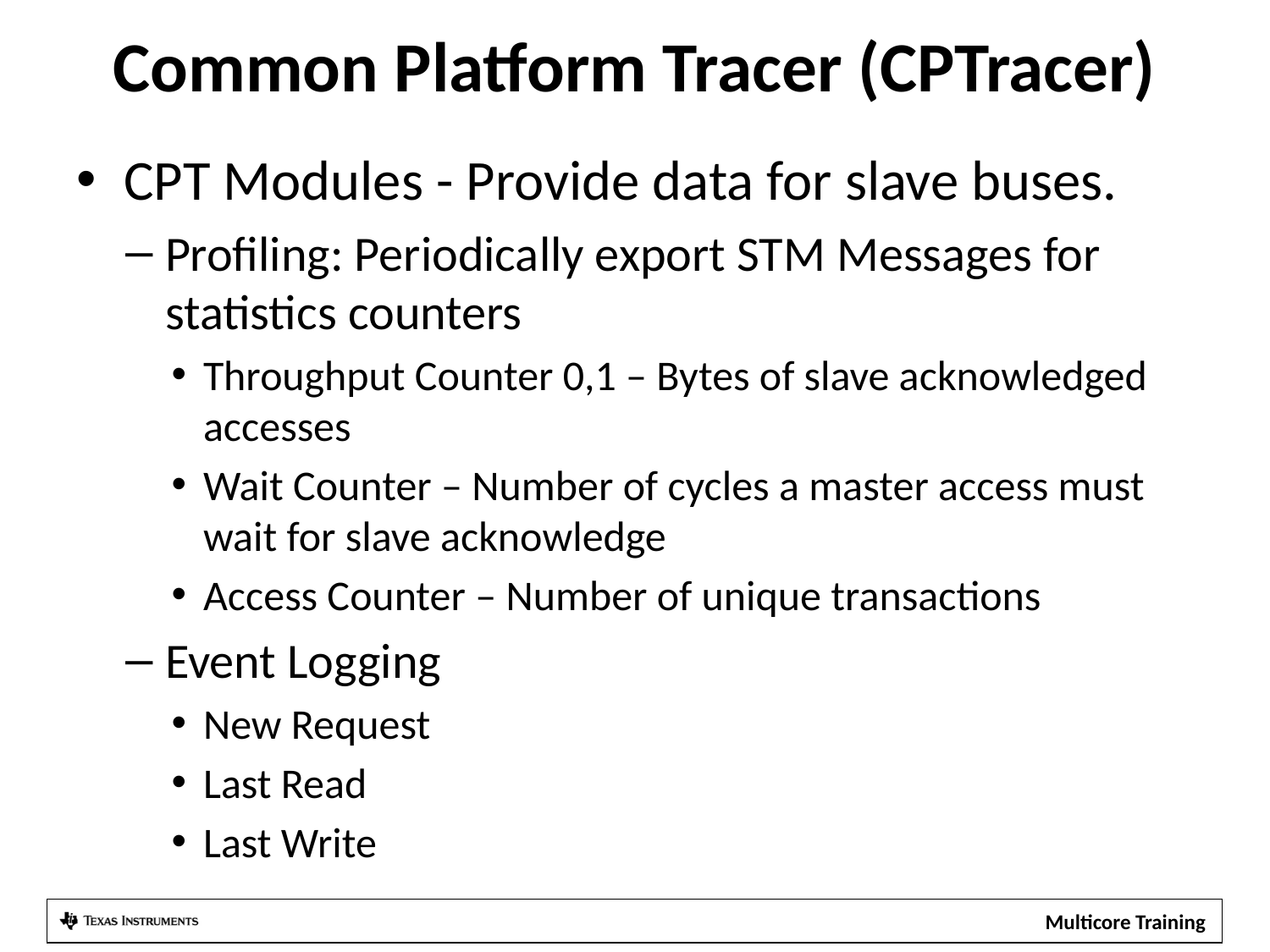

# Common Platform Tracer (CPTracer)
CPT Modules - Provide data for slave buses.
Profiling: Periodically export STM Messages for statistics counters
Throughput Counter 0,1 – Bytes of slave acknowledged accesses
Wait Counter – Number of cycles a master access must wait for slave acknowledge
Access Counter – Number of unique transactions
Event Logging
New Request
Last Read
Last Write